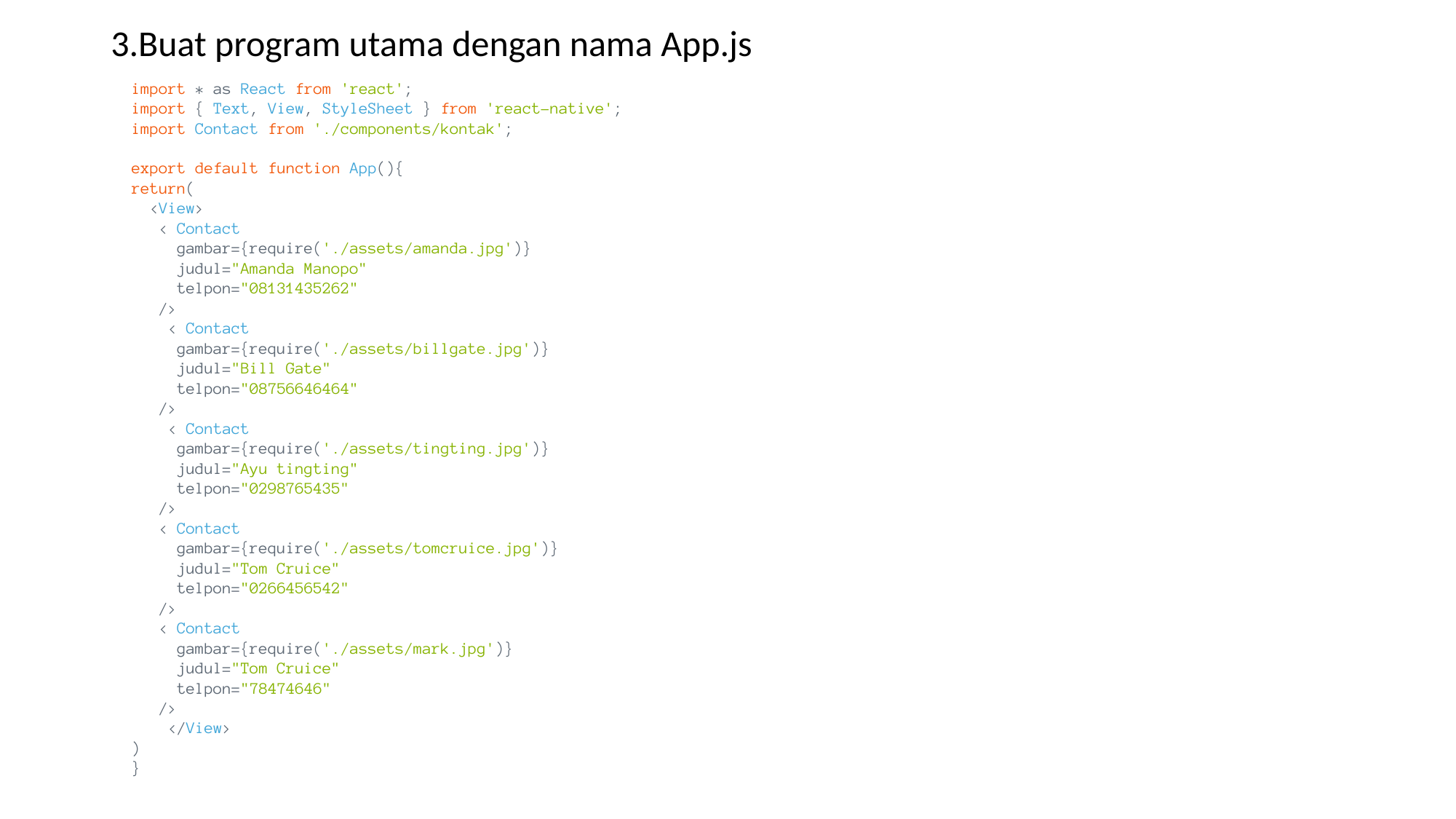

# 3.Buat program utama dengan nama App.js
import * as React from 'react';
import { Text, View, StyleSheet } from 'react-native';
import Contact from './components/kontak';
export default function App(){
return(
  <View>
   < Contact
     gambar={require('./assets/amanda.jpg')}
     judul="Amanda Manopo"
     telpon="08131435262"
   />
    < Contact
     gambar={require('./assets/billgate.jpg')}
     judul="Bill Gate"
     telpon="08756646464"
   />
    < Contact
     gambar={require('./assets/tingting.jpg')}
     judul="Ayu tingting"
     telpon="0298765435"
   />
   < Contact
     gambar={require('./assets/tomcruice.jpg')}
     judul="Tom Cruice"
     telpon="0266456542"
   />
   < Contact
     gambar={require('./assets/mark.jpg')}
     judul="Tom Cruice"
     telpon="78474646"
   />
    </View>
)
}